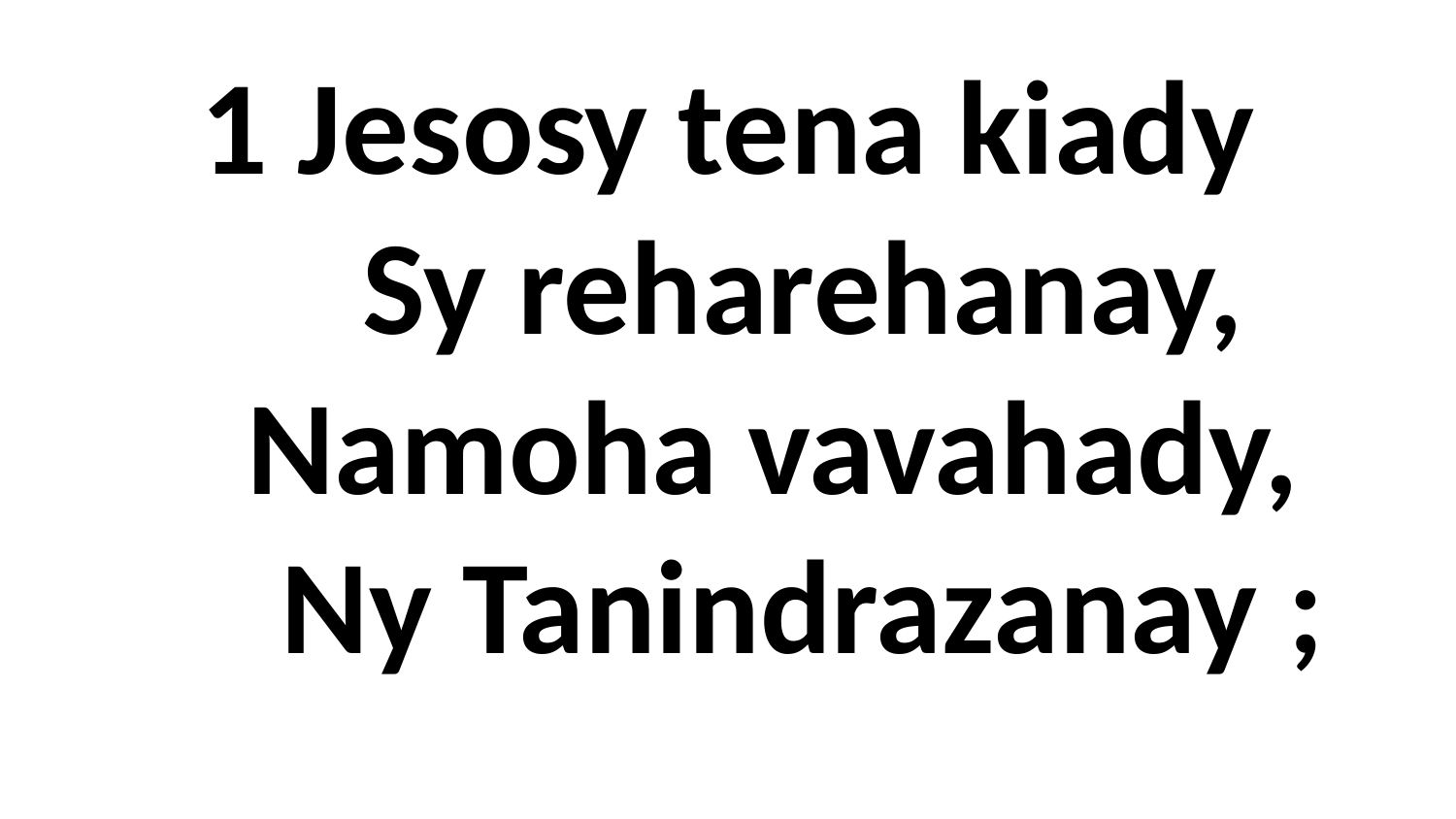

1 Jesosy tena kiady
     Sy reharehanay,
   Namoha vavahady,
     Ny Tanindrazanay ;